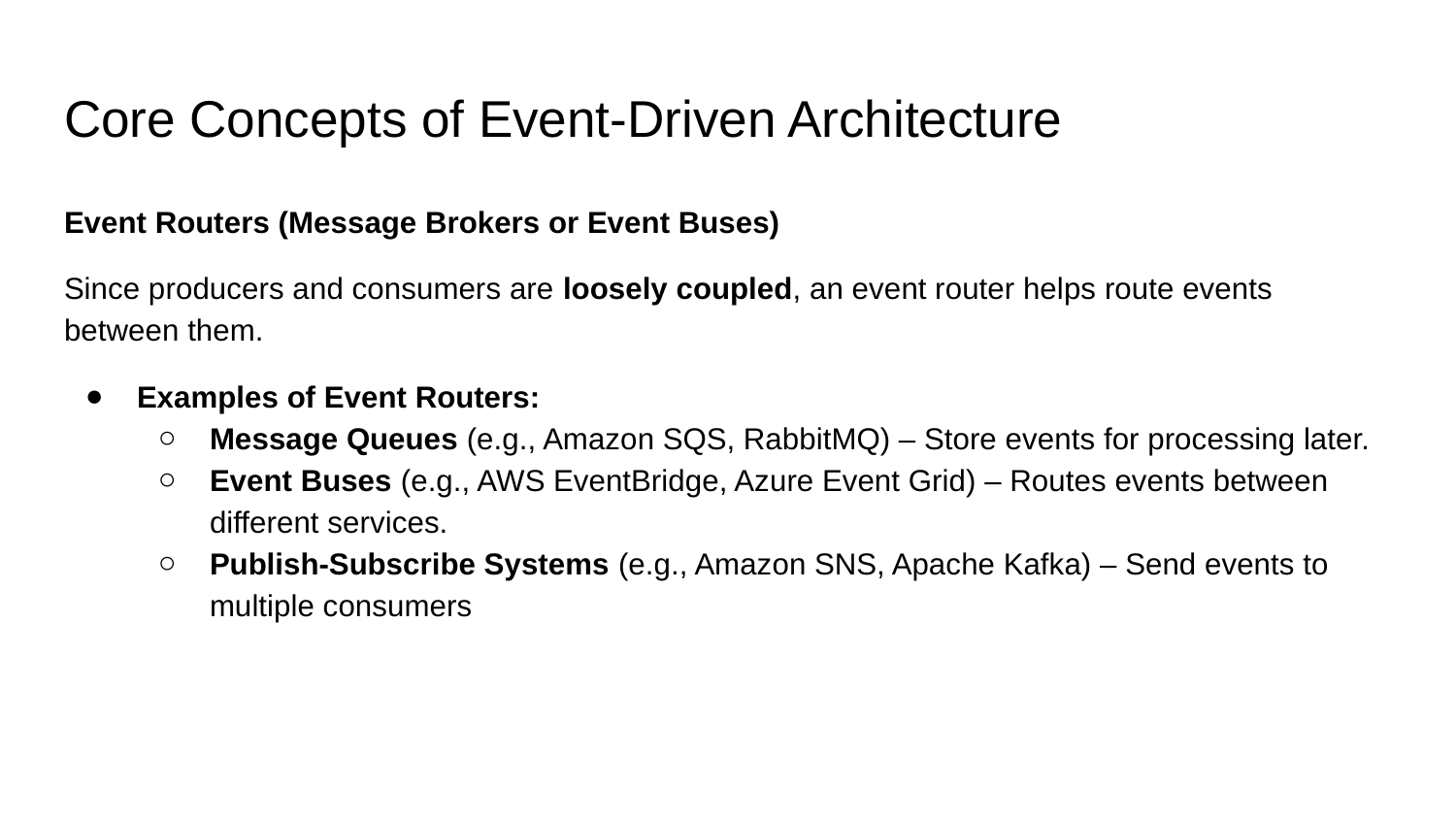

# Core Concepts of Event-Driven Architecture
Event Routers (Message Brokers or Event Buses)
Since producers and consumers are loosely coupled, an event router helps route events between them.
Examples of Event Routers:
Message Queues (e.g., Amazon SQS, RabbitMQ) – Store events for processing later.
Event Buses (e.g., AWS EventBridge, Azure Event Grid) – Routes events between different services.
Publish-Subscribe Systems (e.g., Amazon SNS, Apache Kafka) – Send events to multiple consumers